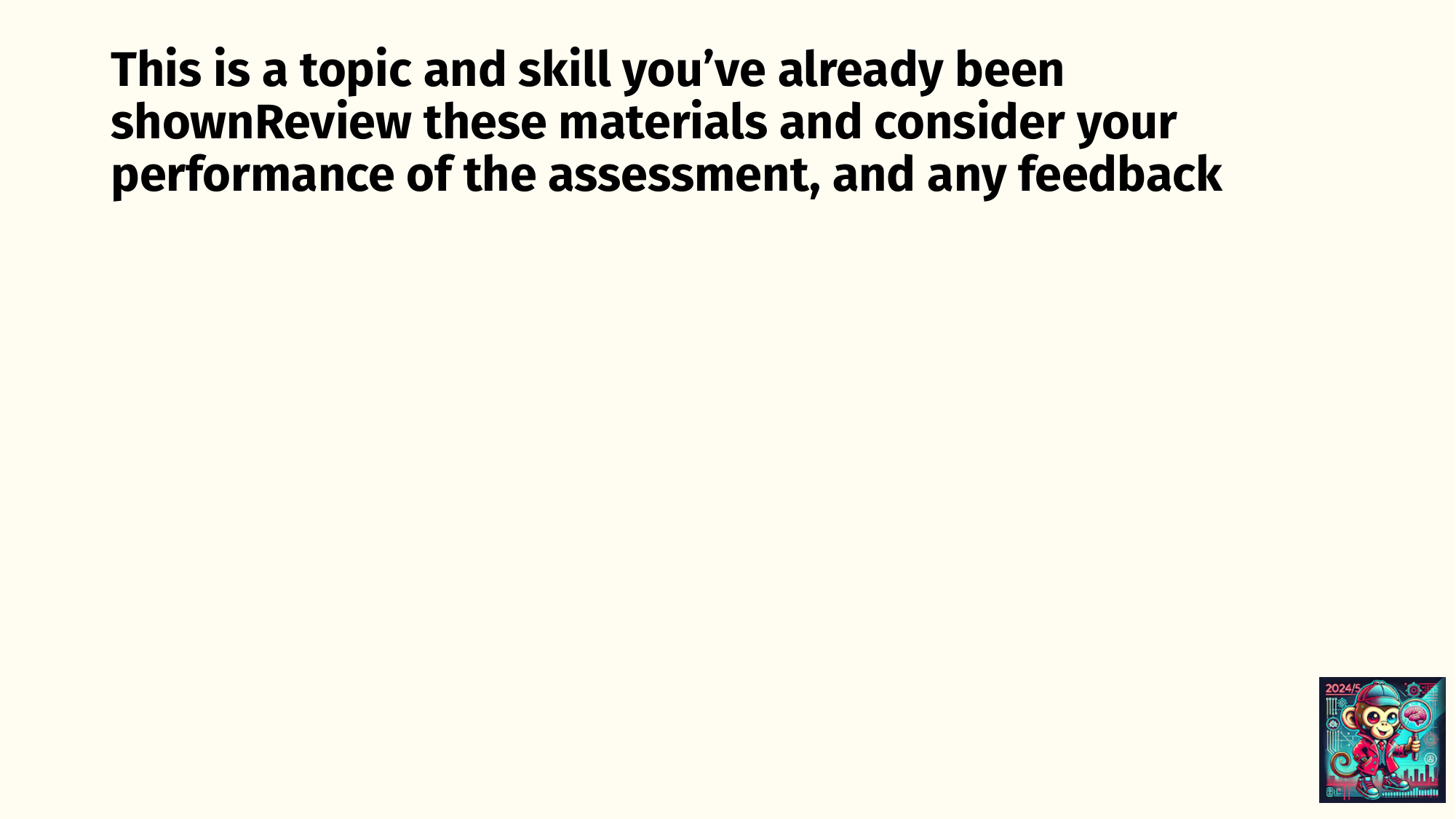

# This is a topic and skill you’ve already been shownReview these materials and consider your performance of the assessment, and any feedback